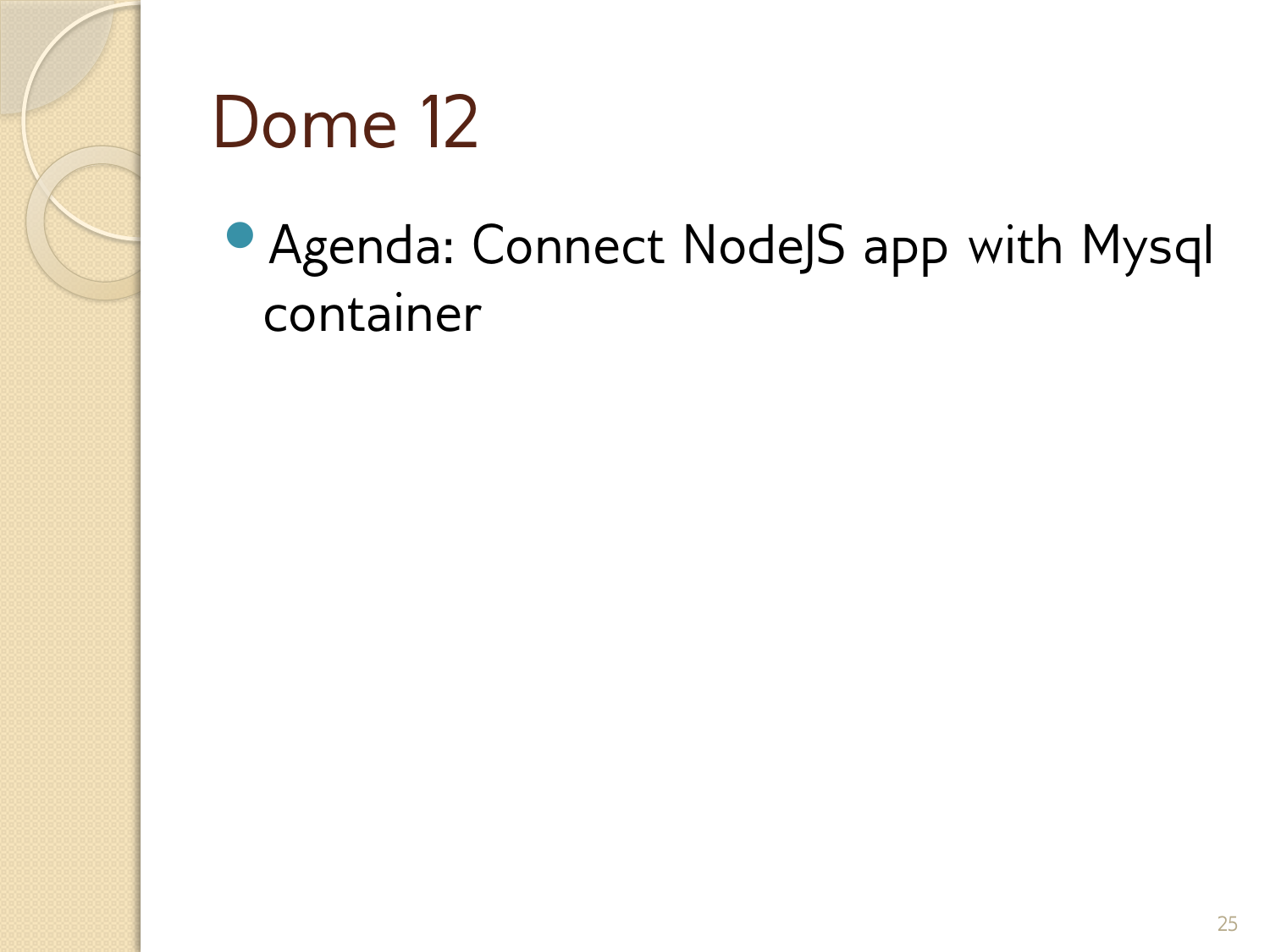

# Dome 12
Agenda: Connect NodeJS app with Mysql container
25